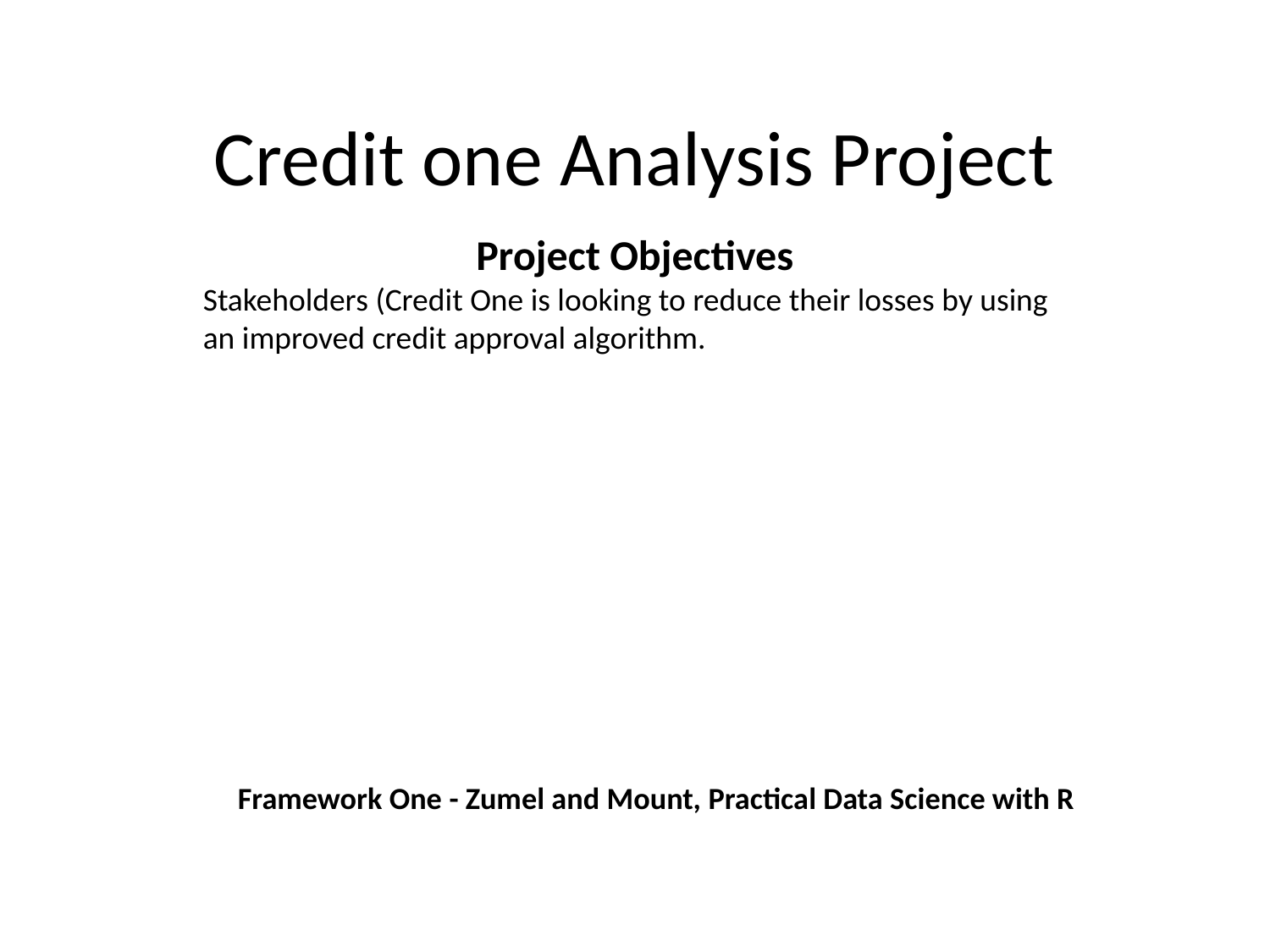

# Credit one Analysis Project
Project Objectives
Stakeholders (Credit One is looking to reduce their losses by using an improved credit approval algorithm.
Framework One - Zumel and Mount, Practical Data Science with R